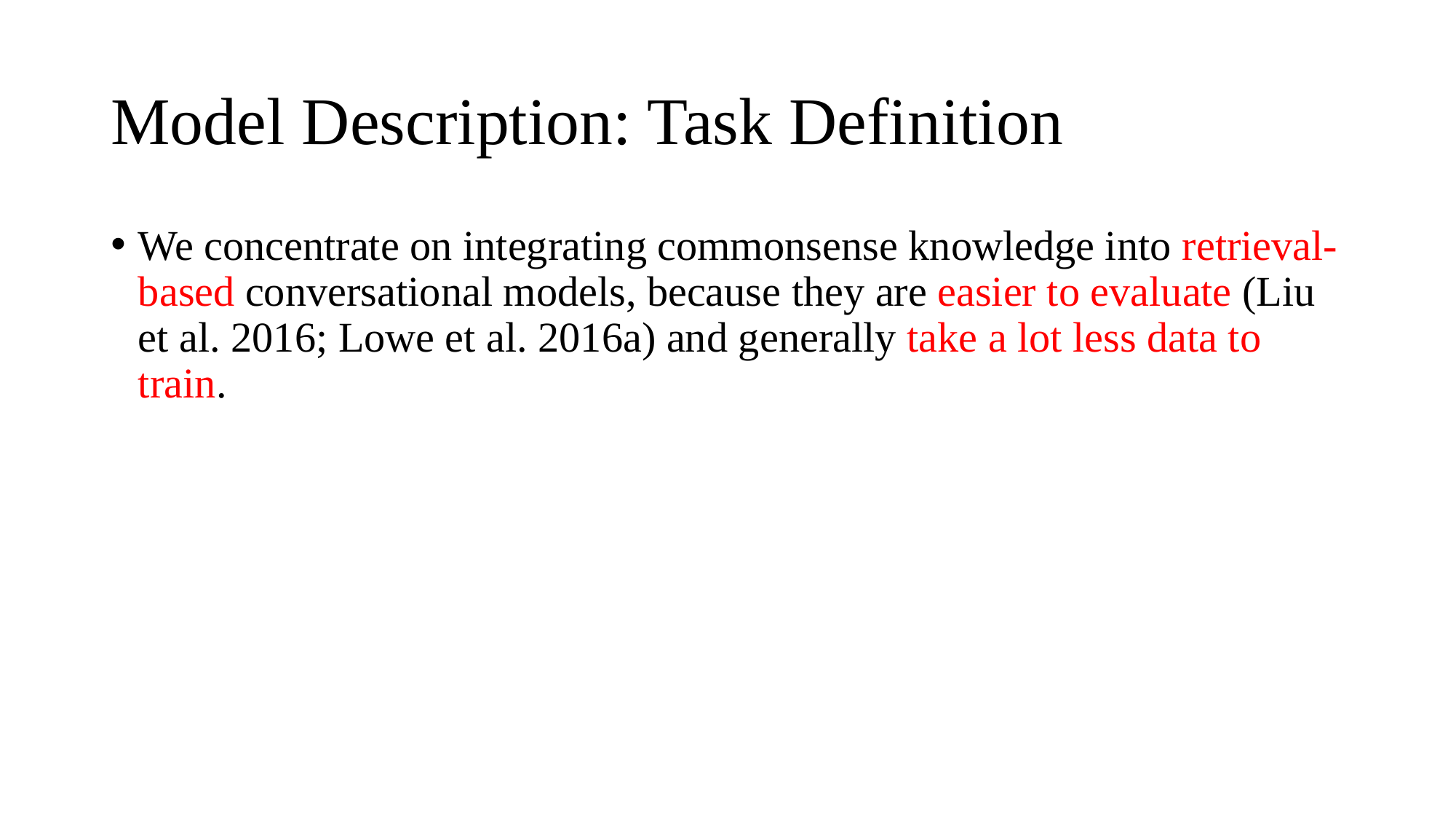

# Model Description: Task Definition
We concentrate on integrating commonsense knowledge into retrieval-based conversational models, because they are easier to evaluate (Liu et al. 2016; Lowe et al. 2016a) and generally take a lot less data to train.